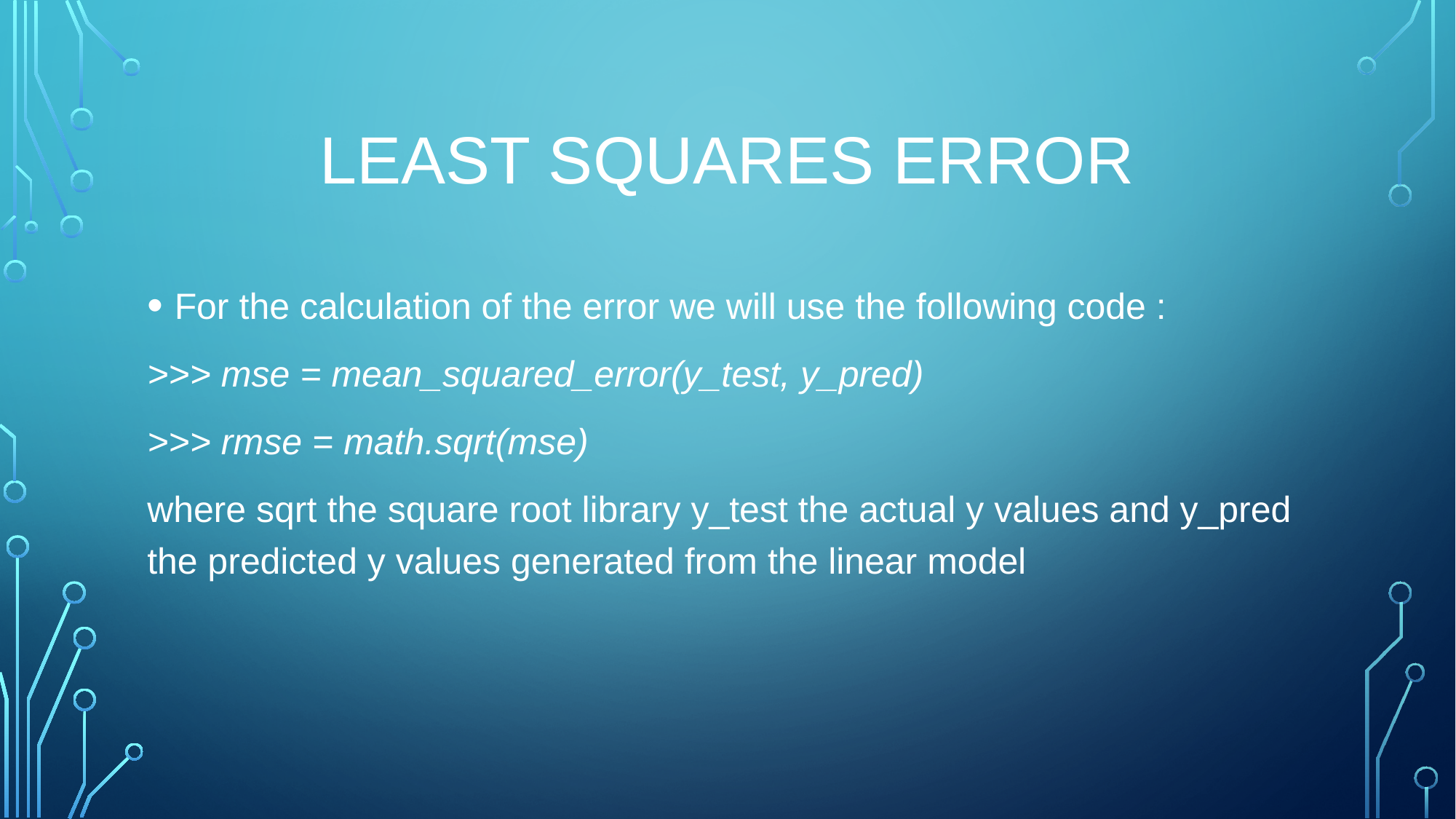

# LEAST SQUARES ERROR
For the calculation of the error we will use the following code :
>>> mse = mean_squared_error(y_test, y_pred)
>>> rmse = math.sqrt(mse)
where sqrt the square root library y_test the actual y values and y_pred the predicted y values generated from the linear model